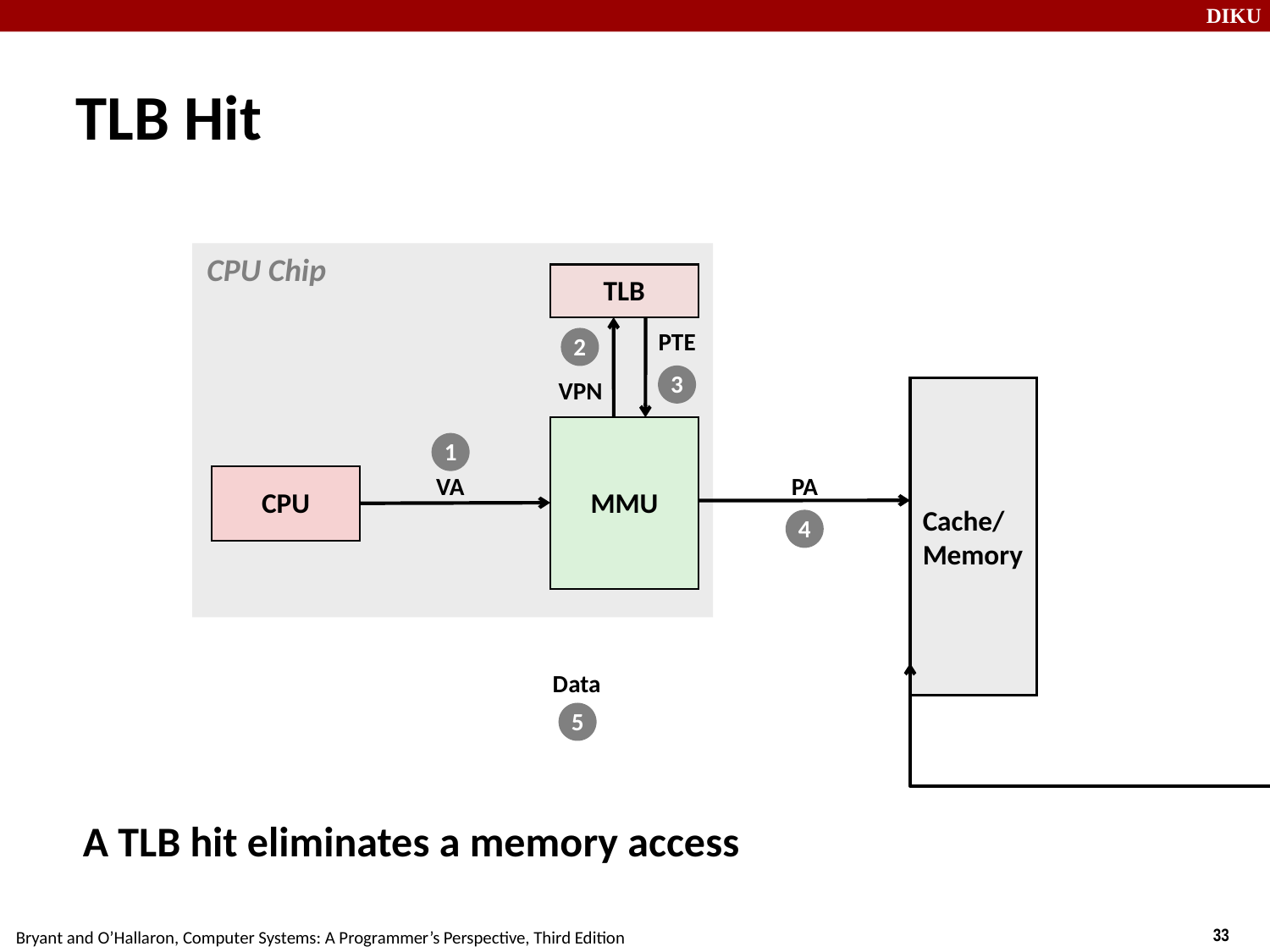

TLB Hit

CPU Chip
TLB
PTE
2
3

VPN
Cache/
Memory
MMU
1
PA
VA
CPU

4
Data

5
A TLB hit eliminates a memory access